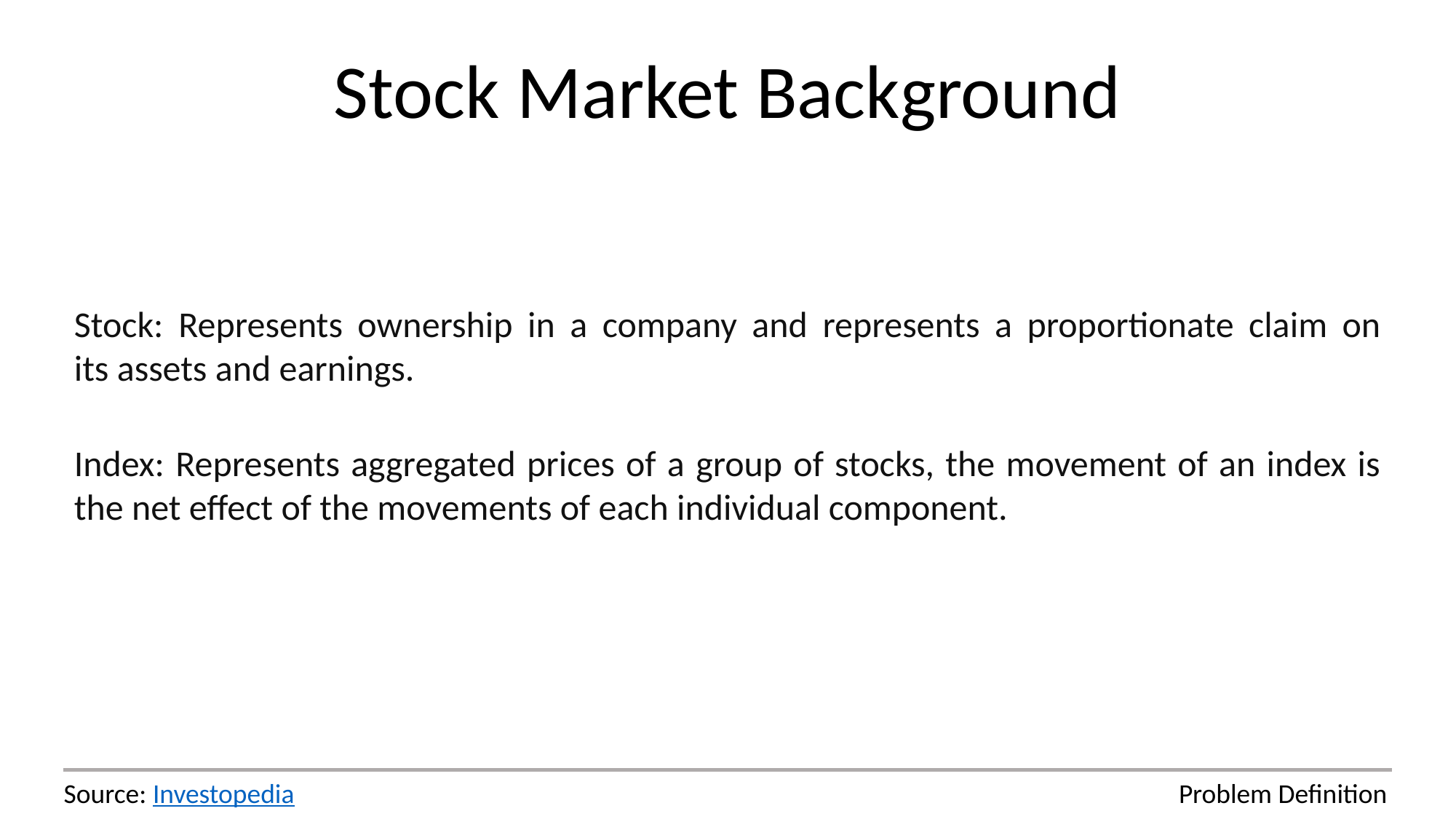

# Stock Market Background
Stock: Represents ownership in a company and represents a proportionate claim on its assets and earnings.

Index: Represents aggregated prices of a group of stocks, the movement of an index is the net effect of the movements of each individual component.
Source: Investopedia
Problem Definition